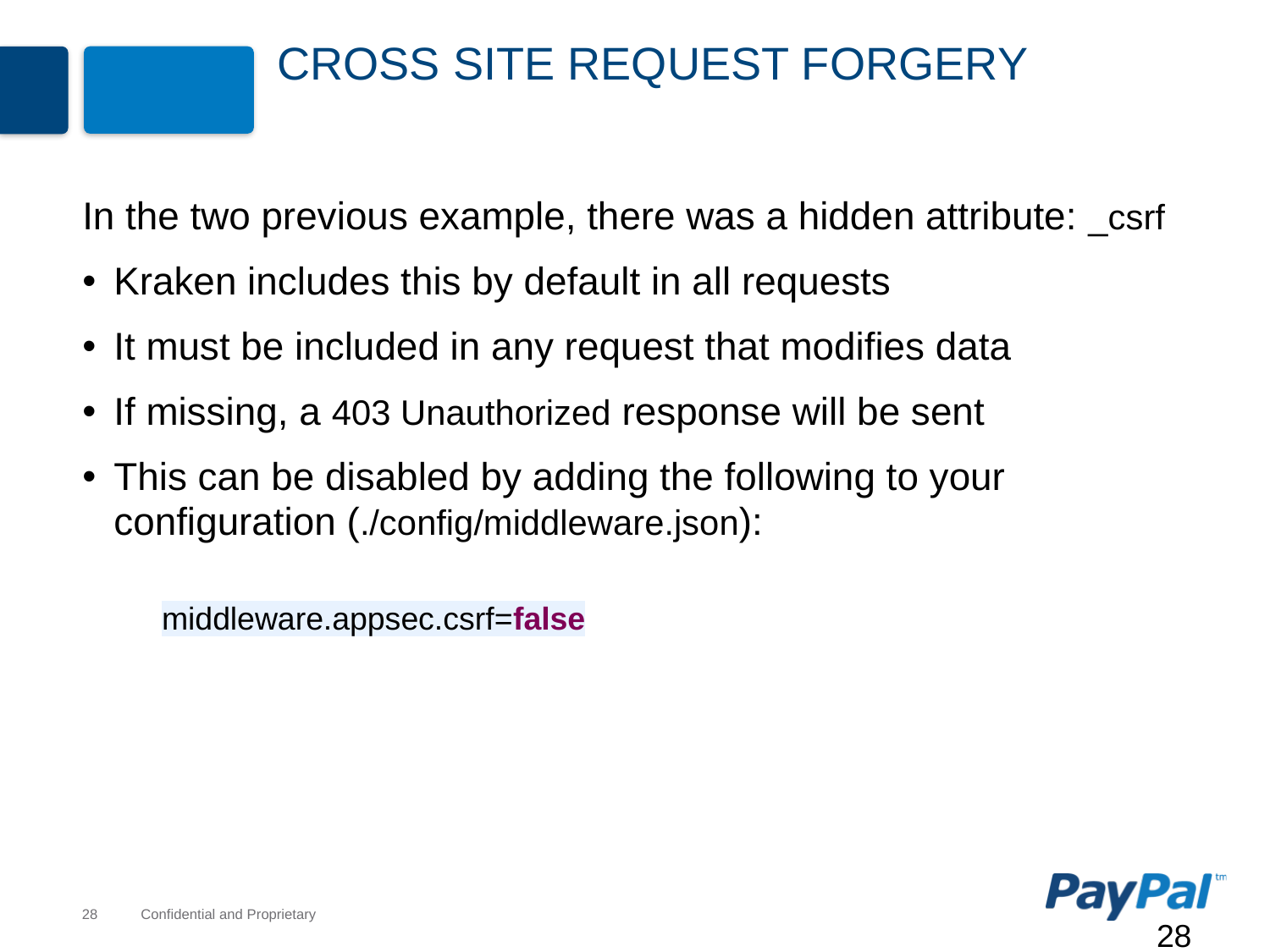

# Cross Site Request Forgery
In the two previous example, there was a hidden attribute: _csrf
Kraken includes this by default in all requests
It must be included in any request that modifies data
If missing, a 403 Unauthorized response will be sent
This can be disabled by adding the following to your configuration (./config/middleware.json):
middleware.appsec.csrf=false
28